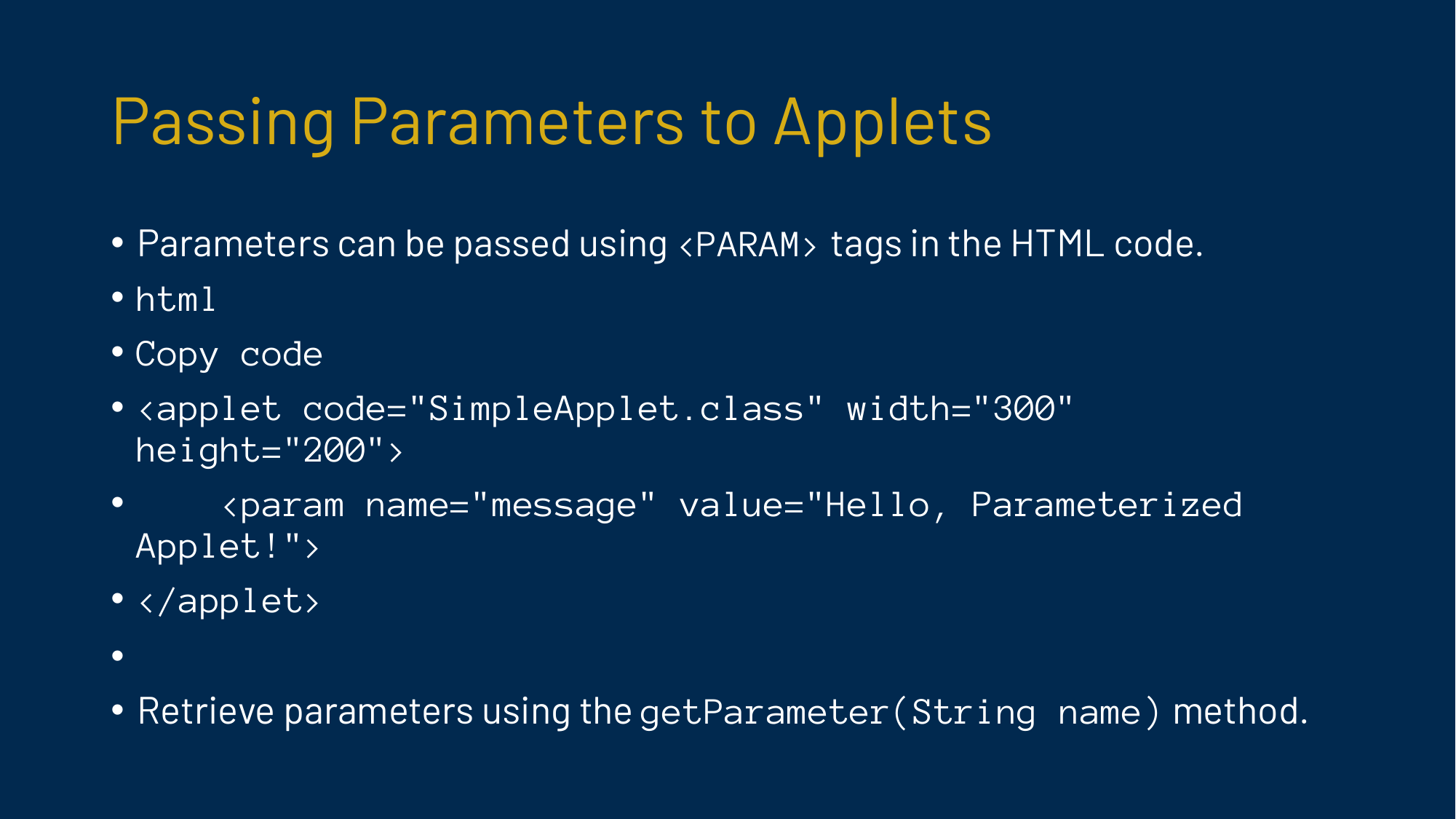

# Passing Parameters to Applets
Parameters can be passed using <PARAM> tags in the HTML code.
html
Copy code
<applet code="SimpleApplet.class" width="300" height="200">
    <param name="message" value="Hello, Parameterized Applet!">
</applet>

Retrieve parameters using the getParameter(String name) method.